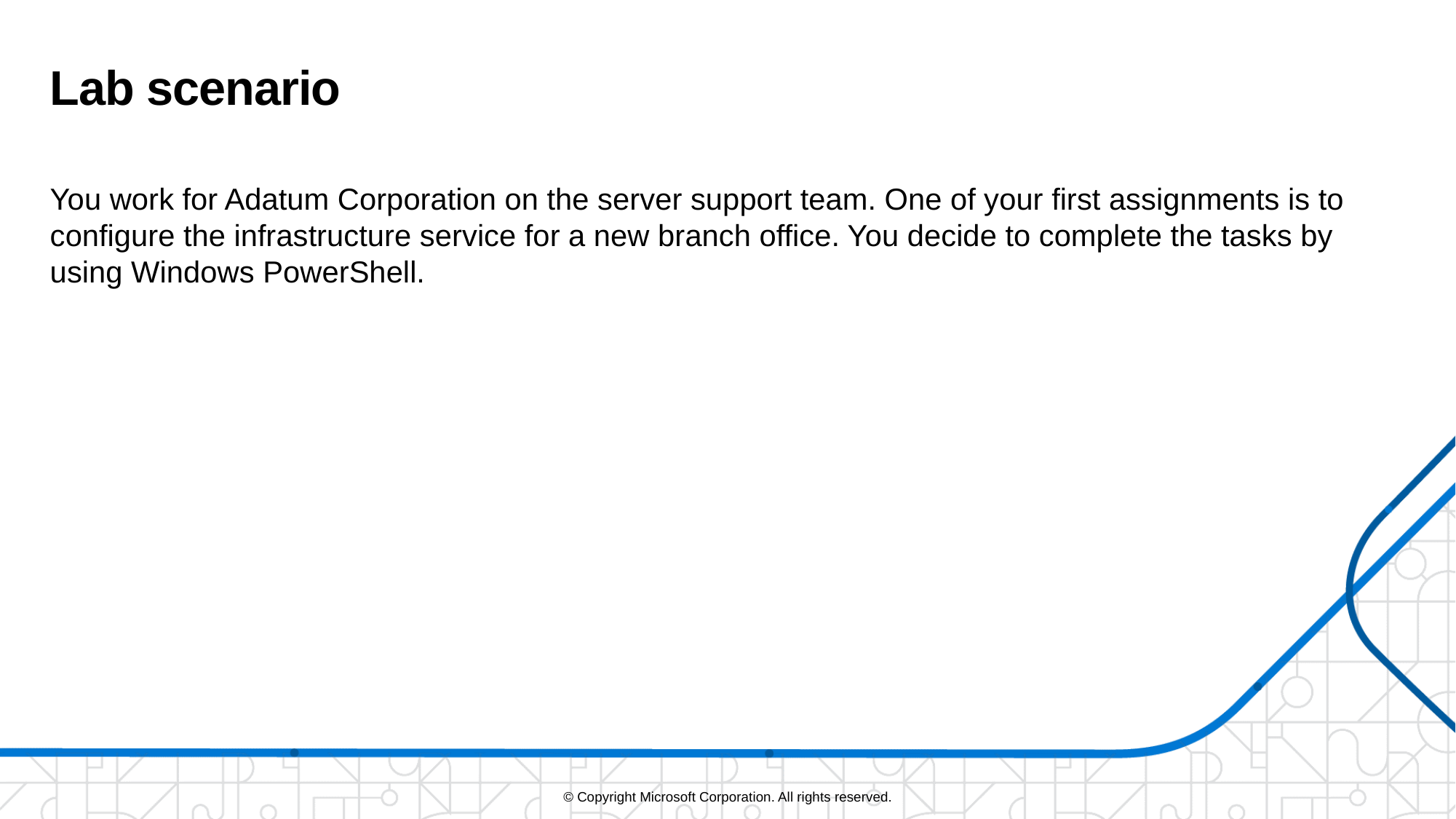

# Lab scenario
You work for Adatum Corporation on the server support team. One of your first assignments is to configure the infrastructure service for a new branch office. You decide to complete the tasks by using Windows PowerShell.